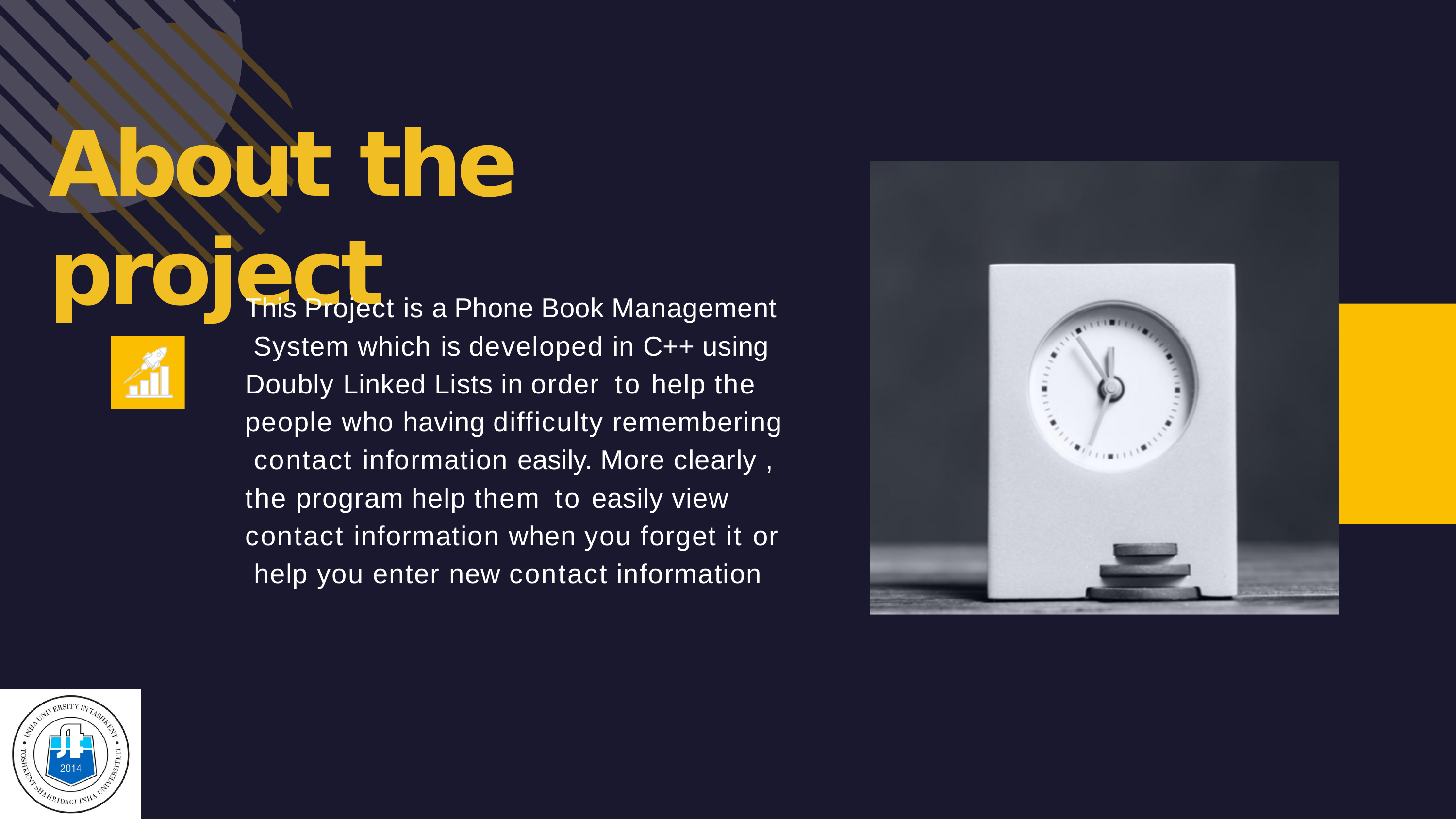

# About the project

This Project is a Phone Book Management  System which is developed in C++ using  Doubly Linked Lists in order	to help the  people who having difficulty remembering  contact information easily. More clearly ,  the program help them	to easily view  contact information when you forget it or  help you enter new contact information